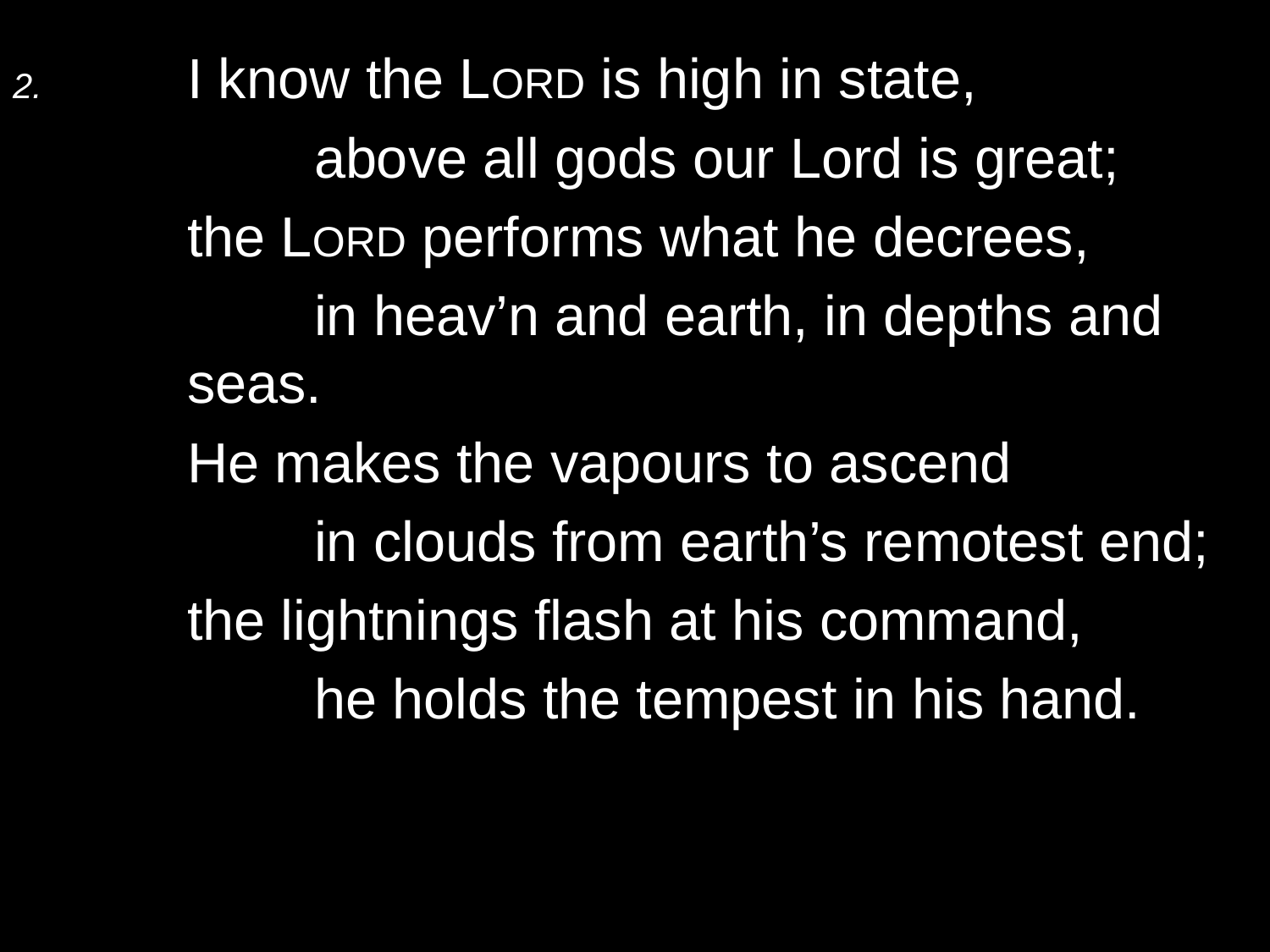

2.	I know the Lord is high in state,
		above all gods our Lord is great;
	the Lord performs what he decrees,
		in heav’n and earth, in depths and seas.
	He makes the vapours to ascend
		in clouds from earth’s remotest end;
	the lightnings flash at his command,
		he holds the tempest in his hand.